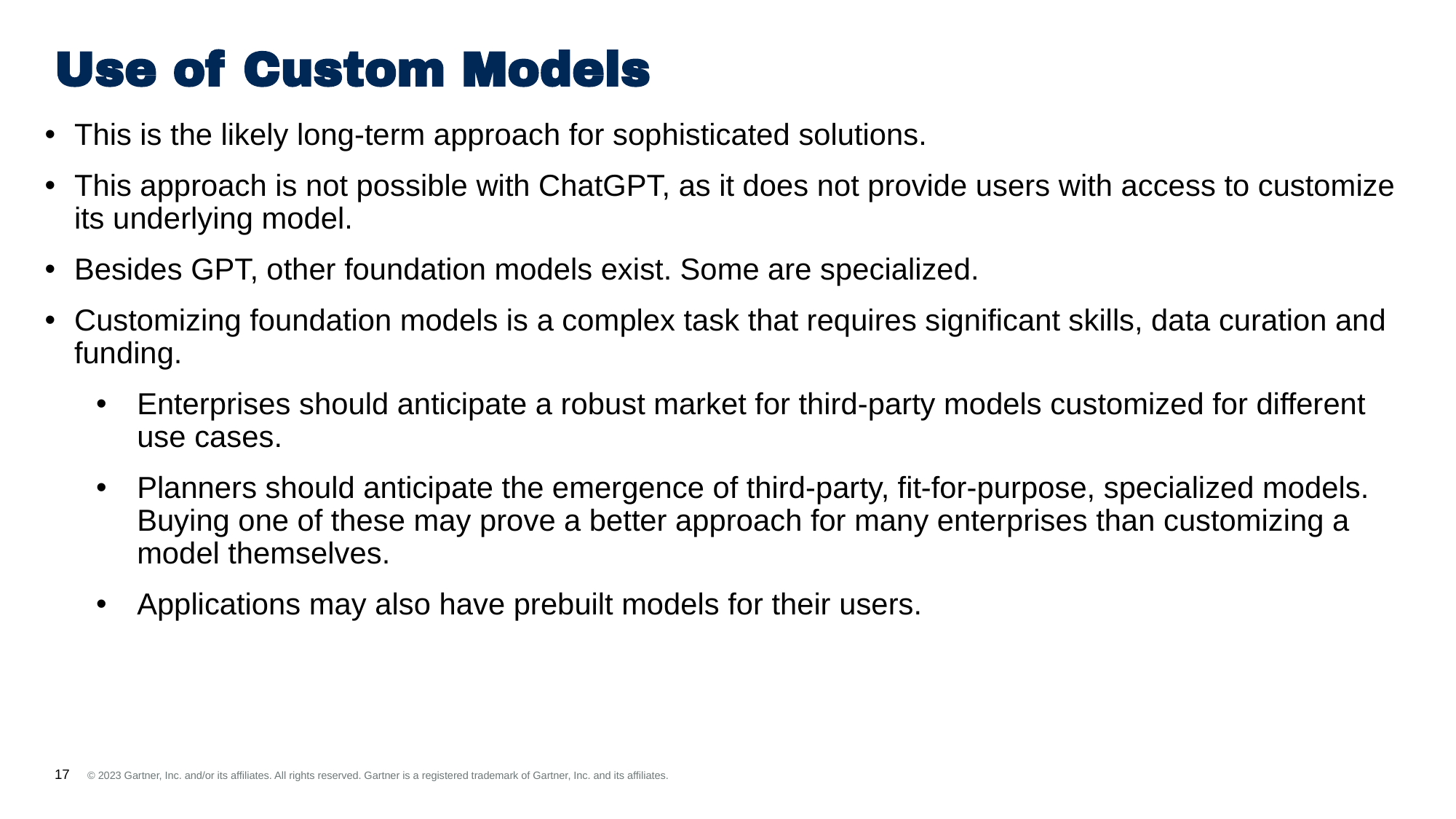

# Use of Custom Models
This is the likely long-term approach for sophisticated solutions.
This approach is not possible with ChatGPT, as it does not provide users with access to customize its underlying model.
Besides GPT, other foundation models exist. Some are specialized.
Customizing foundation models is a complex task that requires significant skills, data curation and funding.
Enterprises should anticipate a robust market for third-party models customized for different
use cases.
Planners should anticipate the emergence of third-party, fit-for-purpose, specialized models. Buying one of these may prove a better approach for many enterprises than customizing a model themselves.
Applications may also have prebuilt models for their users.